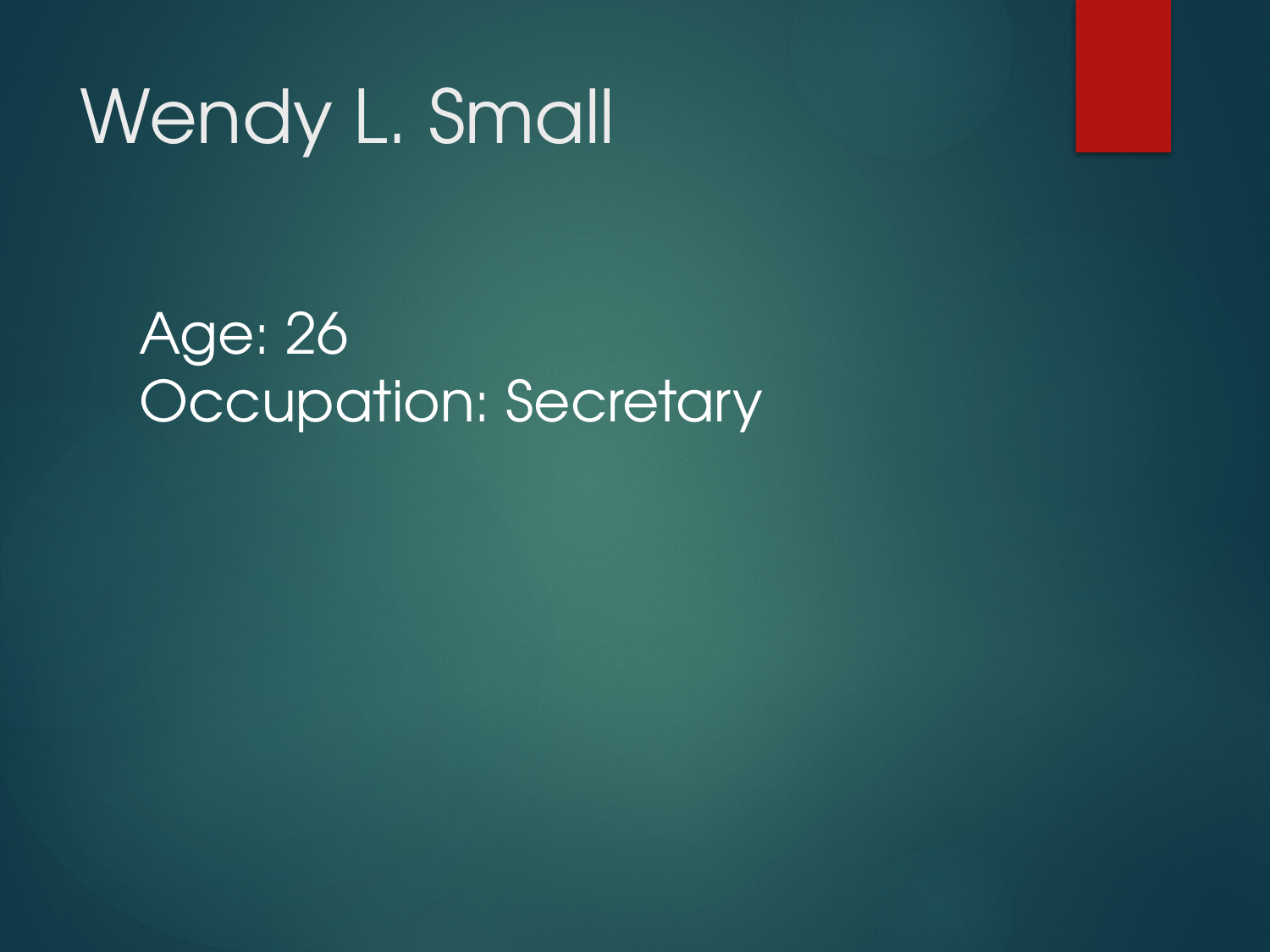

# Wendy L. Small

Age: 26
Occupation: Secretary